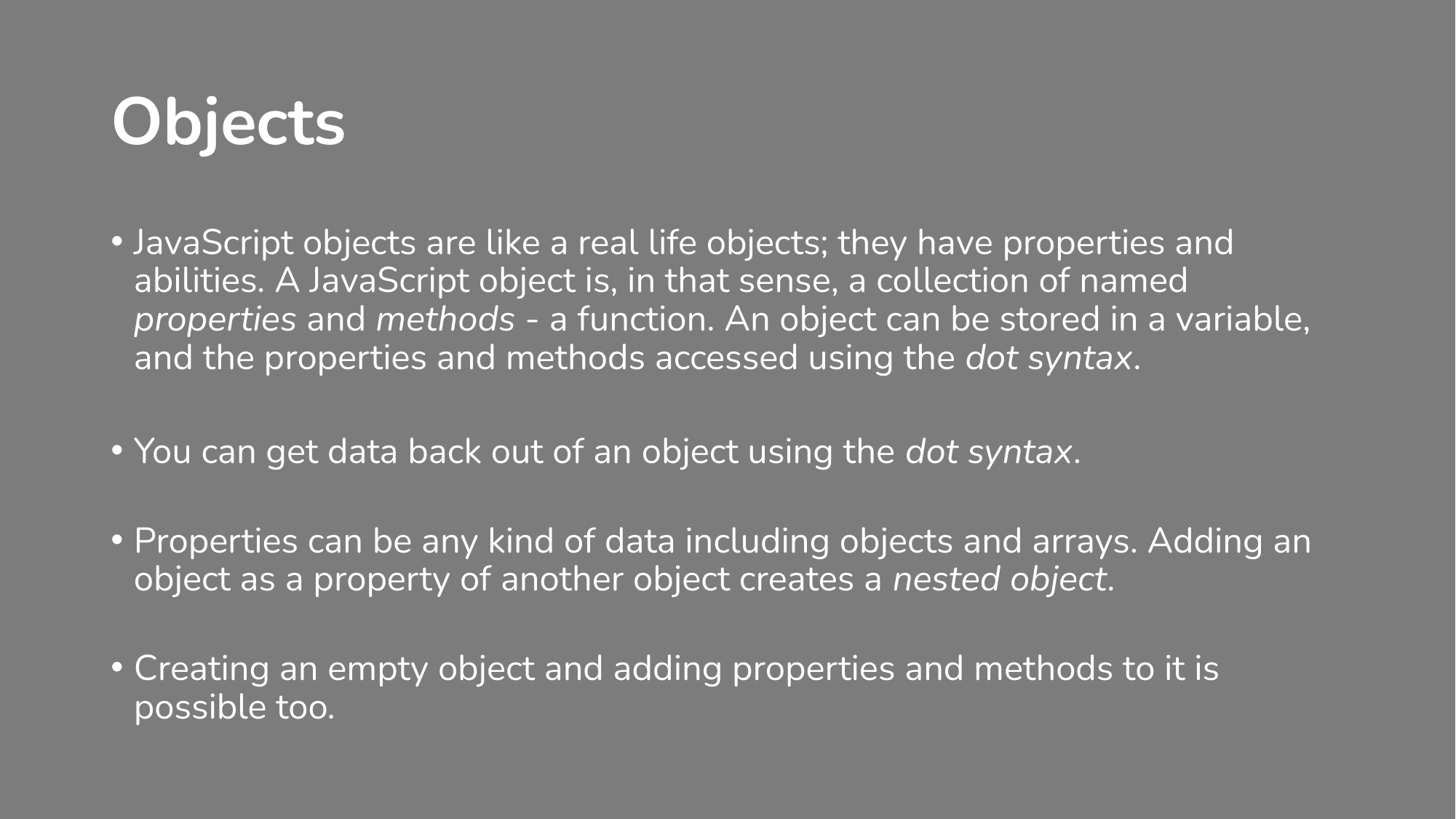

# Objects
JavaScript objects are like a real life objects; they have properties and abilities. A JavaScript object is, in that sense, a collection of named properties and methods - a function. An object can be stored in a variable, and the properties and methods accessed using the dot syntax.
You can get data back out of an object using the dot syntax.
Properties can be any kind of data including objects and arrays. Adding an object as a property of another object creates a nested object.
Creating an empty object and adding properties and methods to it is possible too.